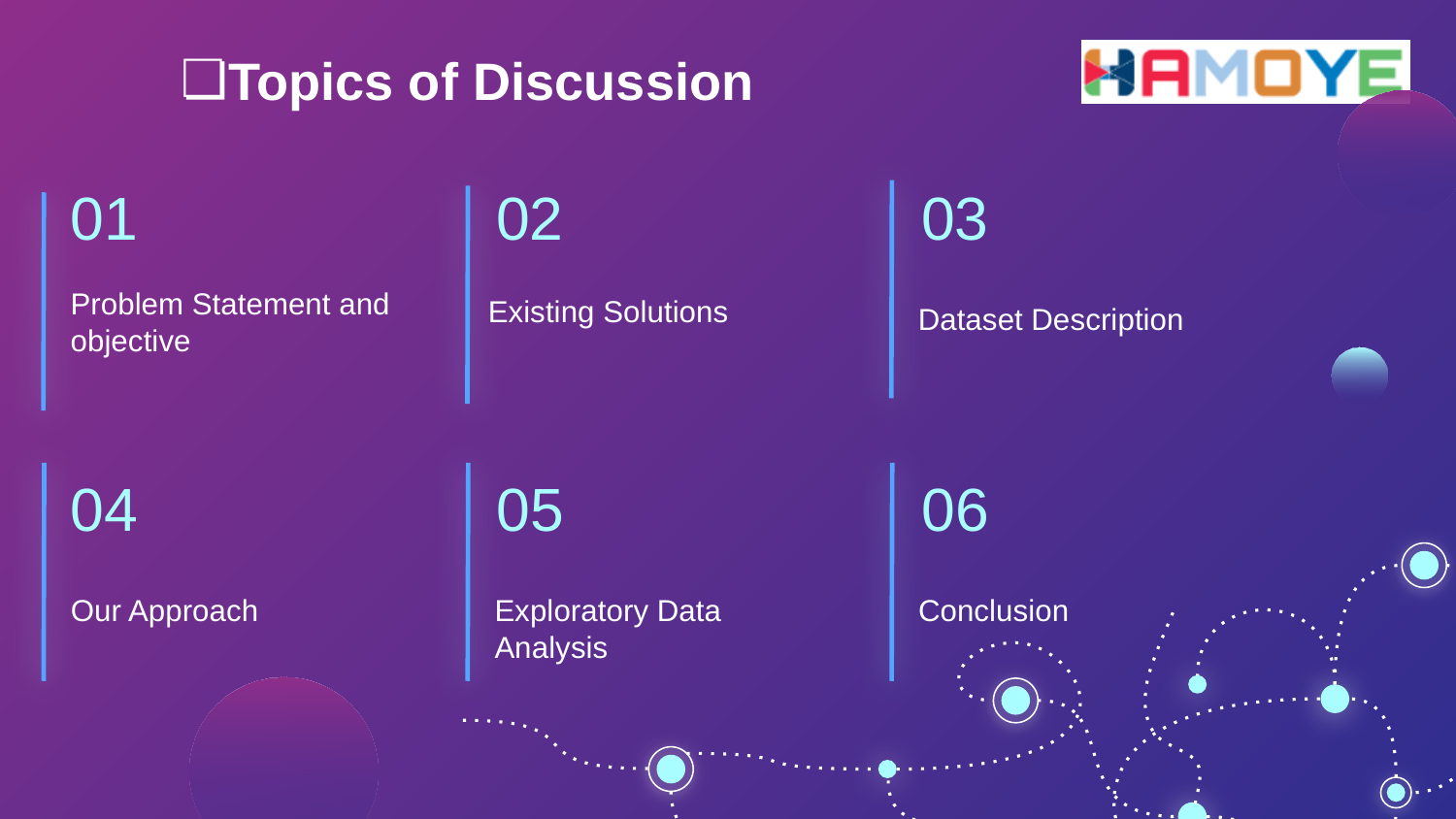

Topics of Discussion
01
02
03
Problem Statement and objective
Existing Solutions
Dataset Description
04
05
06
Our Approach
Exploratory Data Analysis
Conclusion